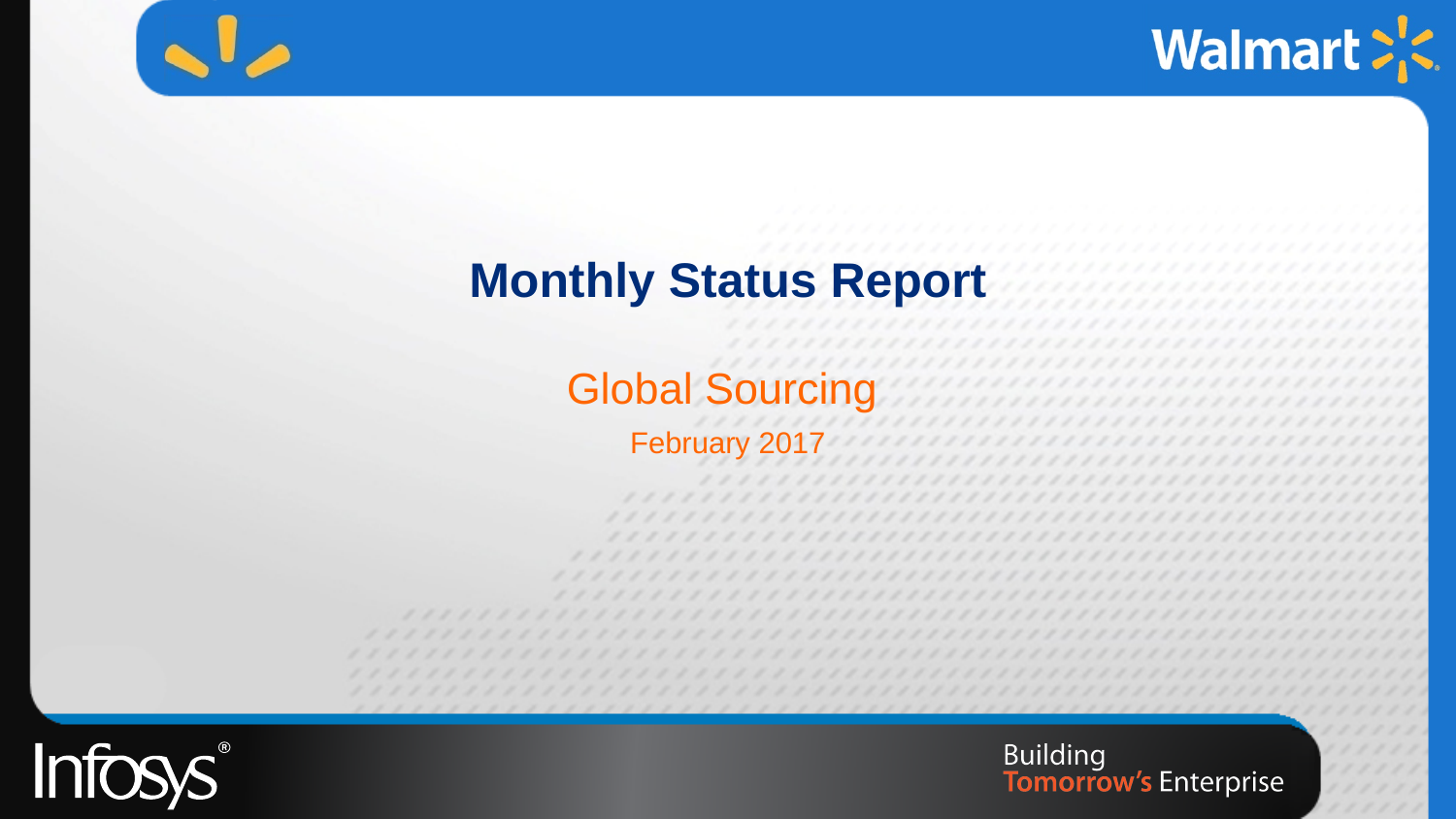

# Monthly Status Report
Global Sourcing
February 2017